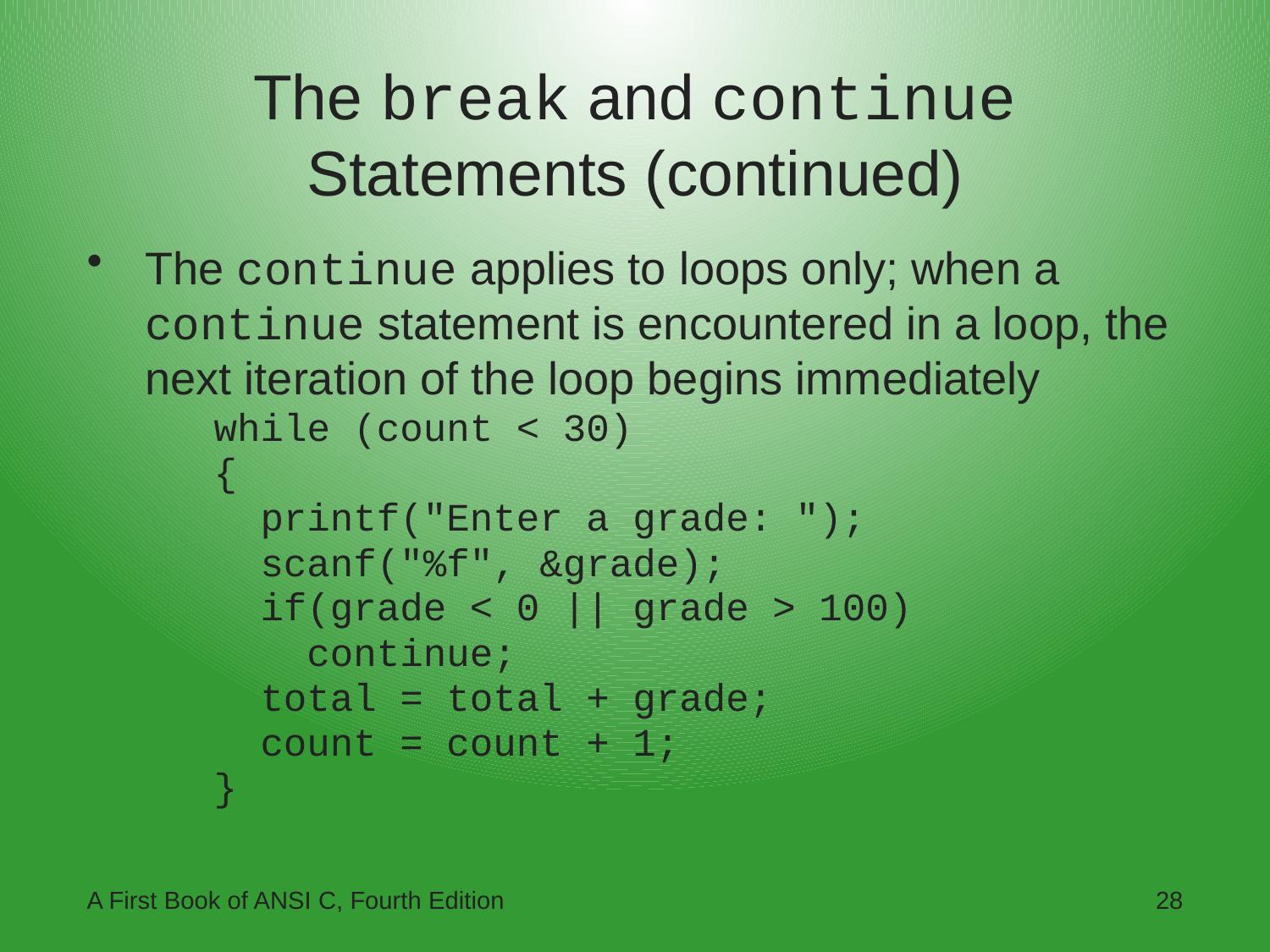

# The break and continue Statements (continued)
The continue applies to loops only; when a continue statement is encountered in a loop, the next iteration of the loop begins immediately
while (count < 30)
{
  printf("Enter a grade: ");
  scanf("%f", &grade);
  if(grade < 0 || grade > 100)
    continue;
  total = total + grade;
  count = count + 1;
}
A First Book of ANSI C, Fourth Edition
28